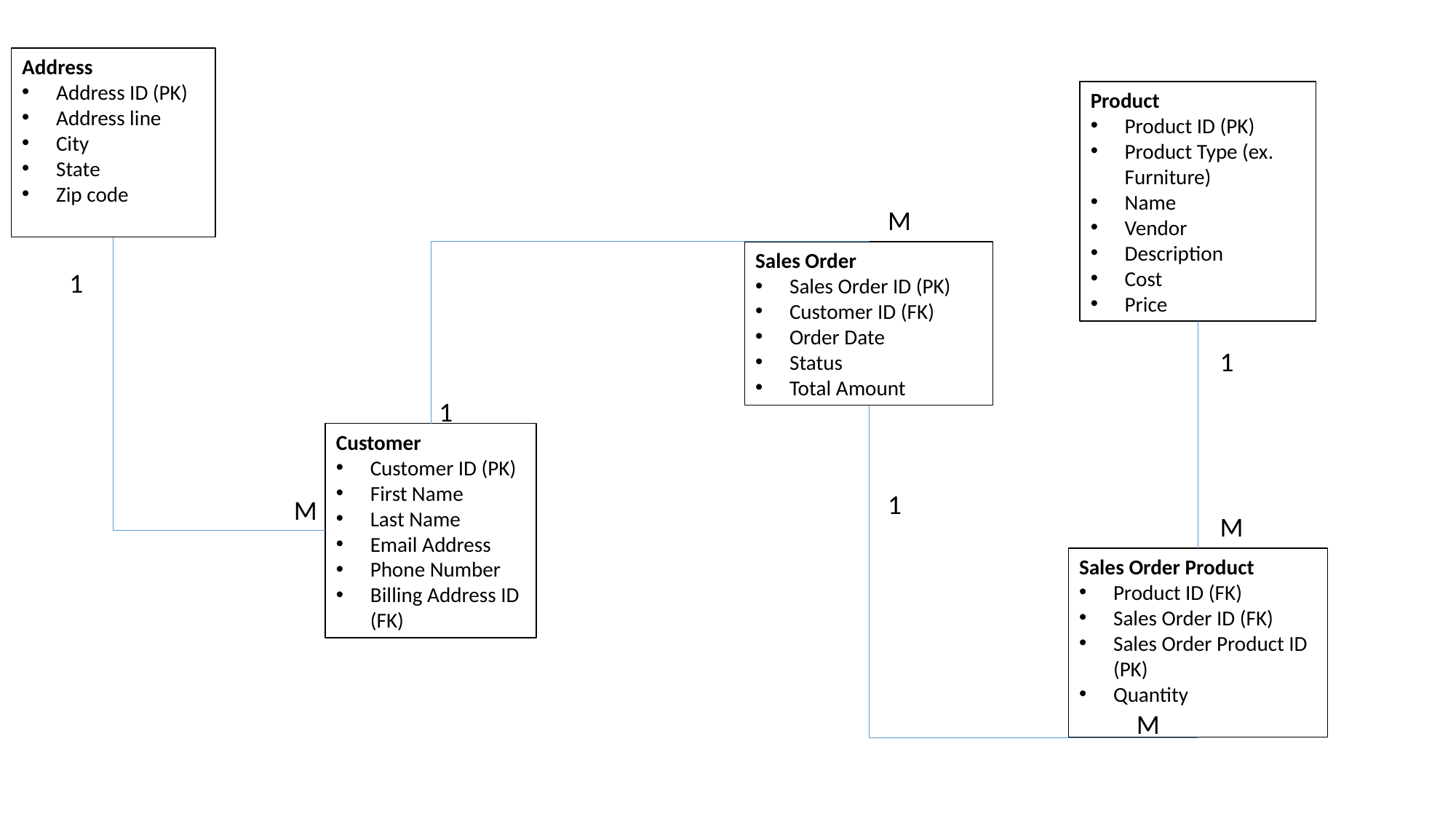

Address
Address ID (PK)
Address line
City
State
Zip code

Product
Product ID (PK)
Product Type (ex. Furniture)
Name
Vendor
Description
Cost
Price
M
Sales Order
Sales Order ID (PK)
Customer ID (FK)
Order Date
Status
Total Amount
1
1
1
Customer
Customer ID (PK)
First Name
Last Name
Email Address
Phone Number
Billing Address ID (FK)
1
M
M
Sales Order Product
Product ID (FK)
Sales Order ID (FK)
Sales Order Product ID (PK)
Quantity

M